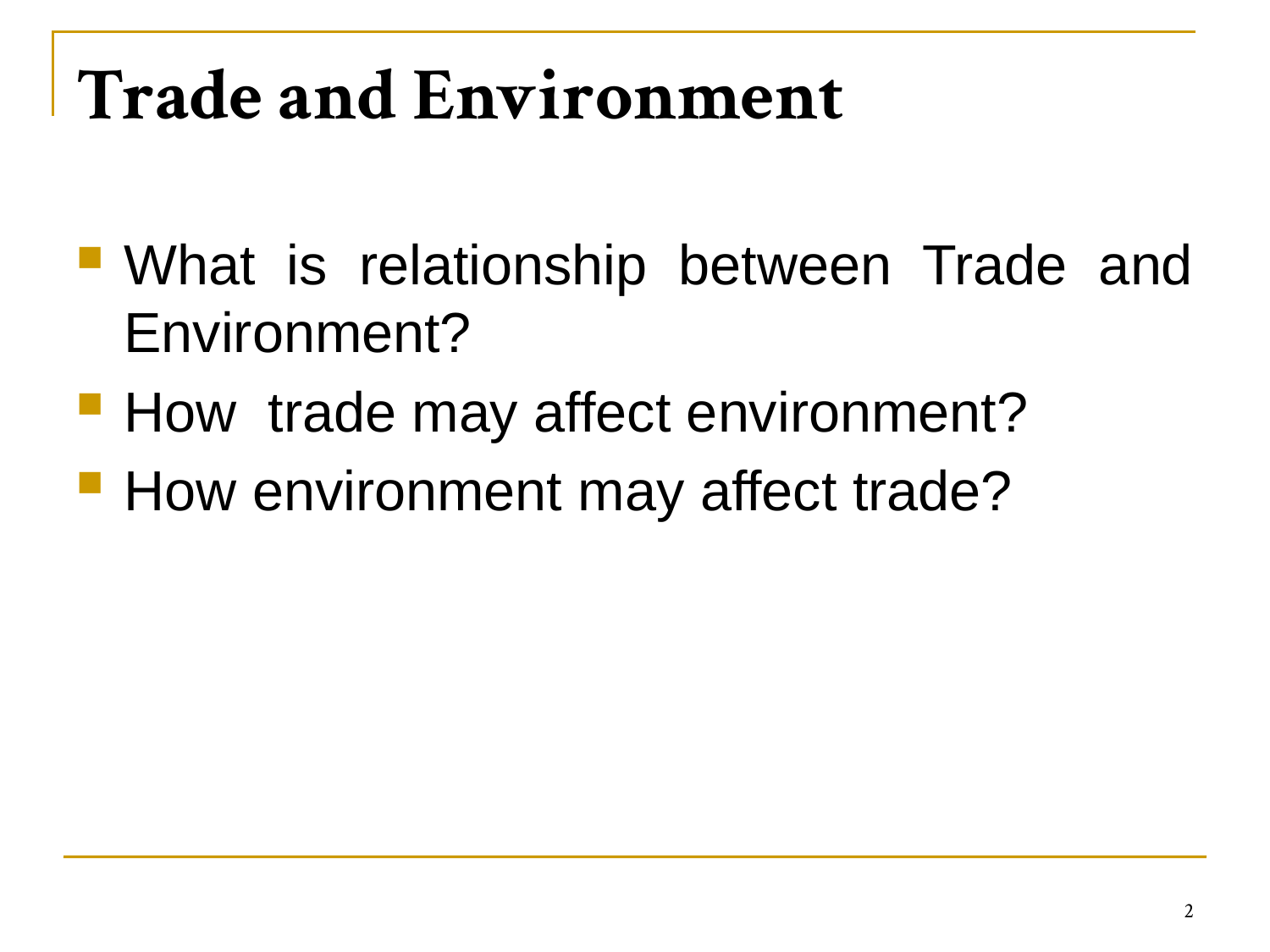

# Trade and Environment
What is relationship between Trade and Environment?
How  trade may affect environment?
How environment may affect trade?
2